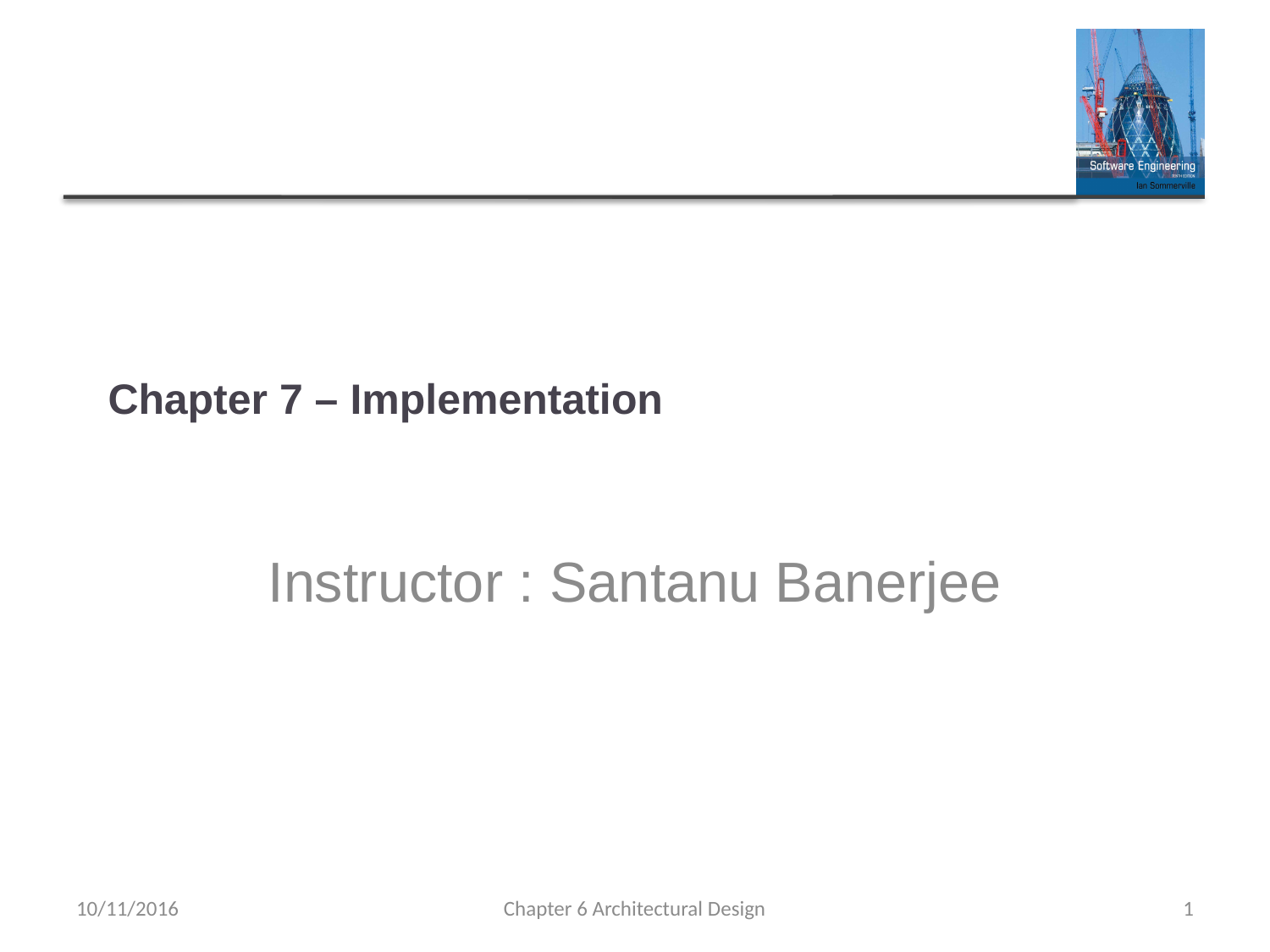

# Chapter 7 – Implementation
Instructor : Santanu Banerjee

10/11/2016
Chapter 6 Architectural Design
1